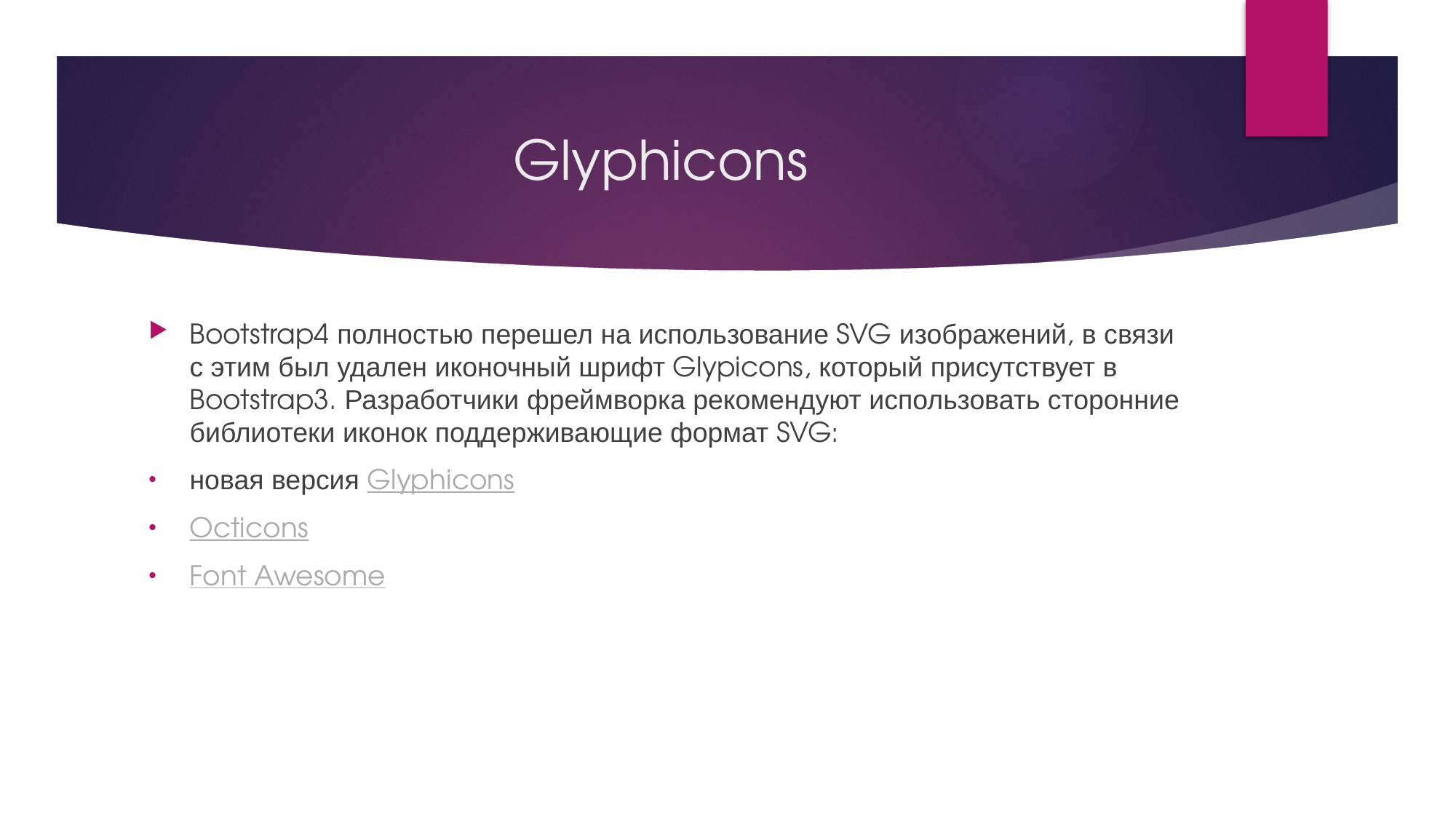

# Glyphicons
Bootstrap4 полностью перешел на использование SVG изображений, в связи с этим был удален иконочный шрифт Glypicons, который присутствует в Bootstrap3. Разработчики фреймворка рекомендуют использовать сторонние библиотеки иконок поддерживающие формат SVG:
новая версия Glyphicons
Octicons
Font Awesome